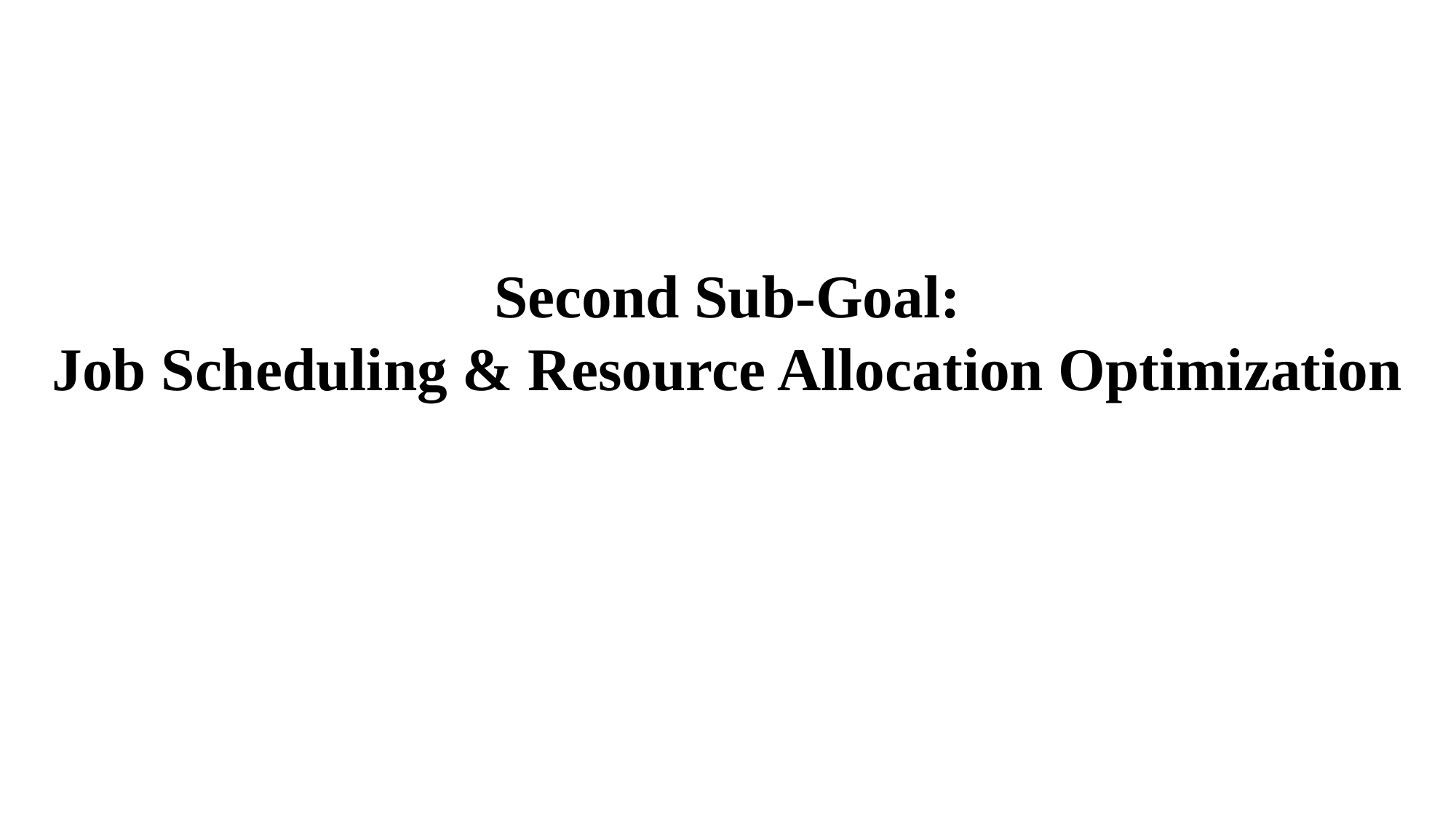

Second Sub-Goal:
Job Scheduling & Resource Allocation Optimization